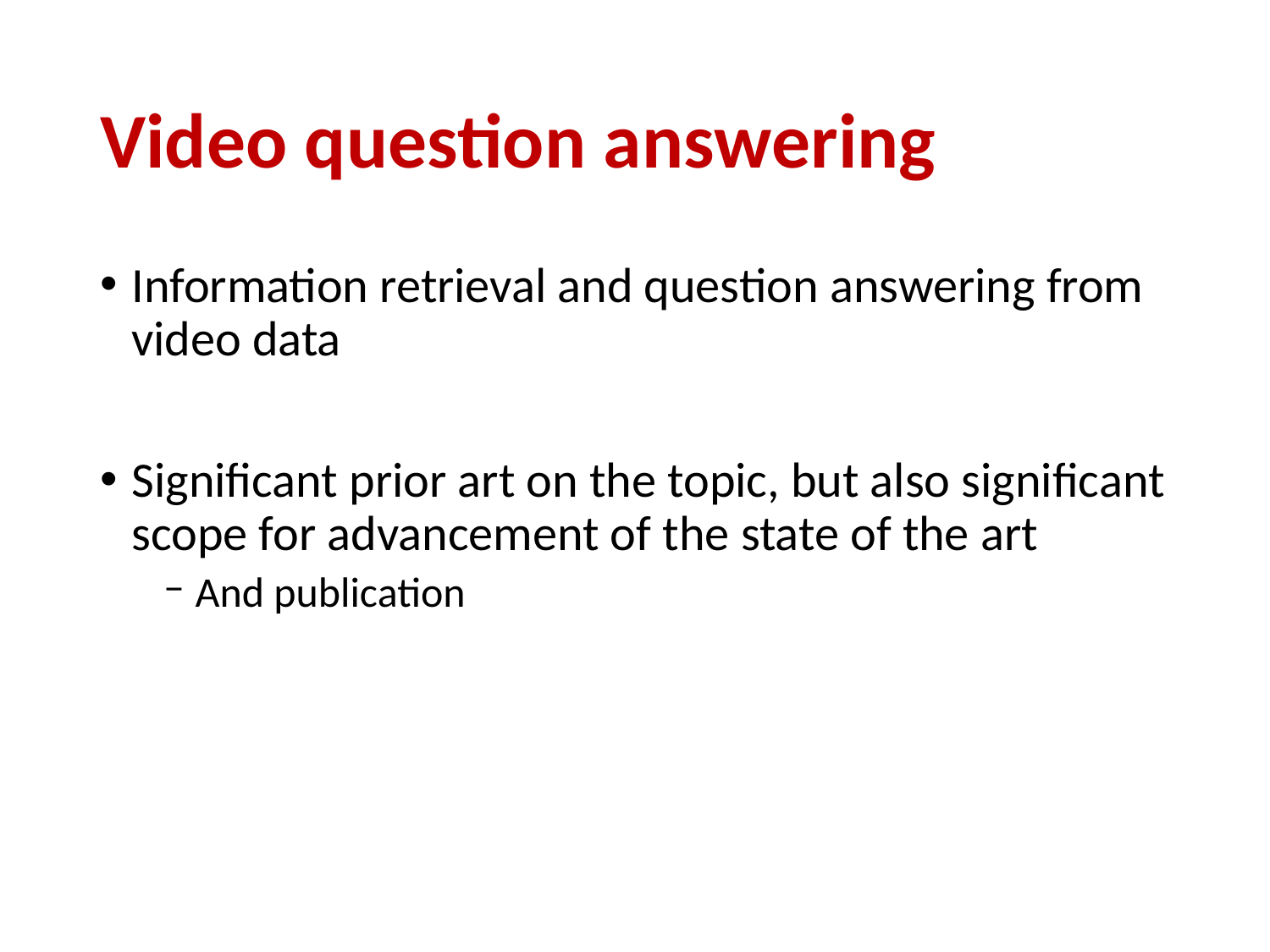

# Video question answering
Information retrieval and question answering from video data

Significant prior art on the topic, but also significant scope for advancement of the state of the art
And publication